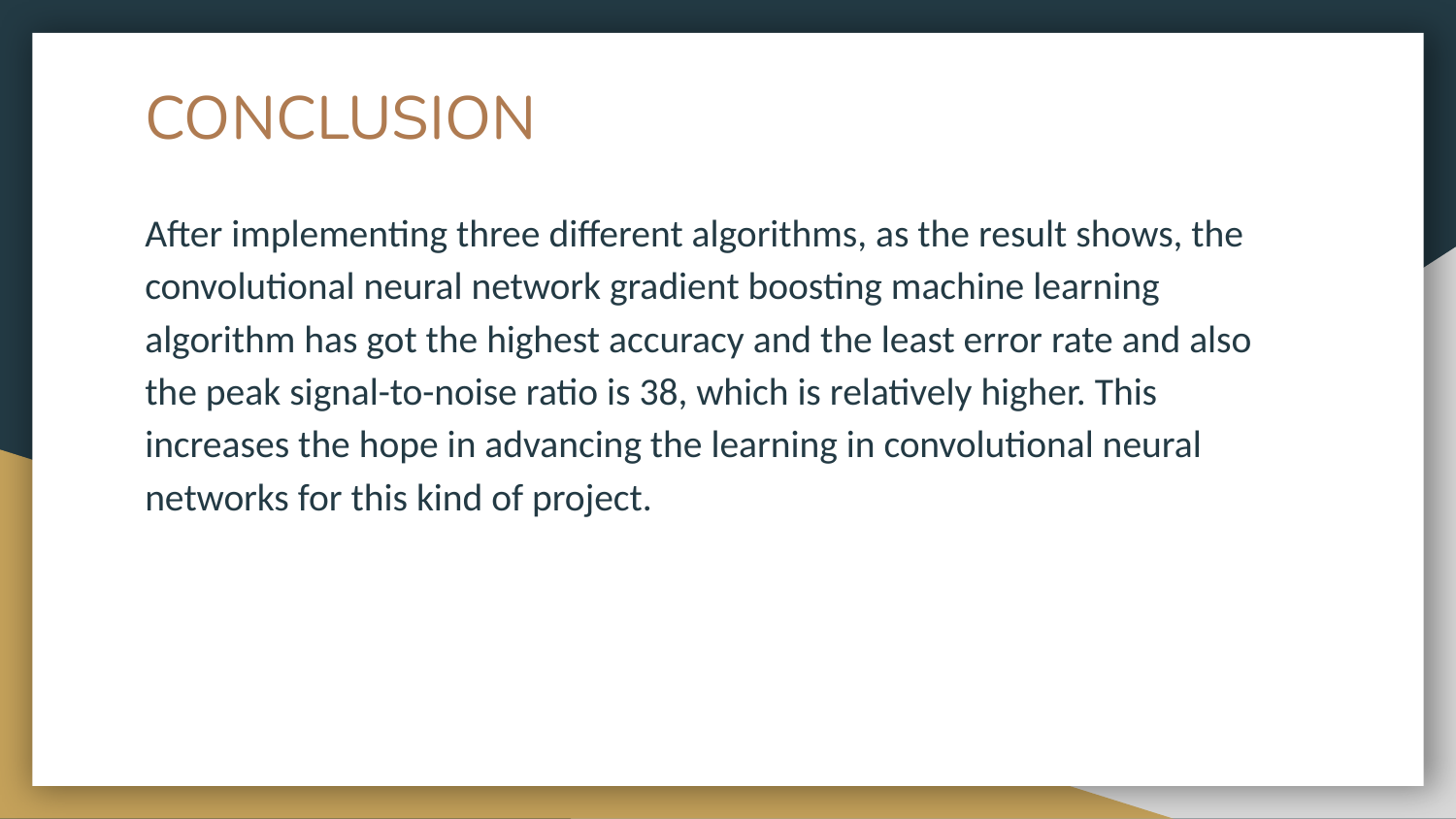

# CONCLUSION

After implementing three different algorithms, as the result shows, the convolutional neural network gradient boosting machine learning algorithm has got the highest accuracy and the least error rate and also the peak signal-to-noise ratio is 38, which is relatively higher. This increases the hope in advancing the learning in convolutional neural networks for this kind of project.